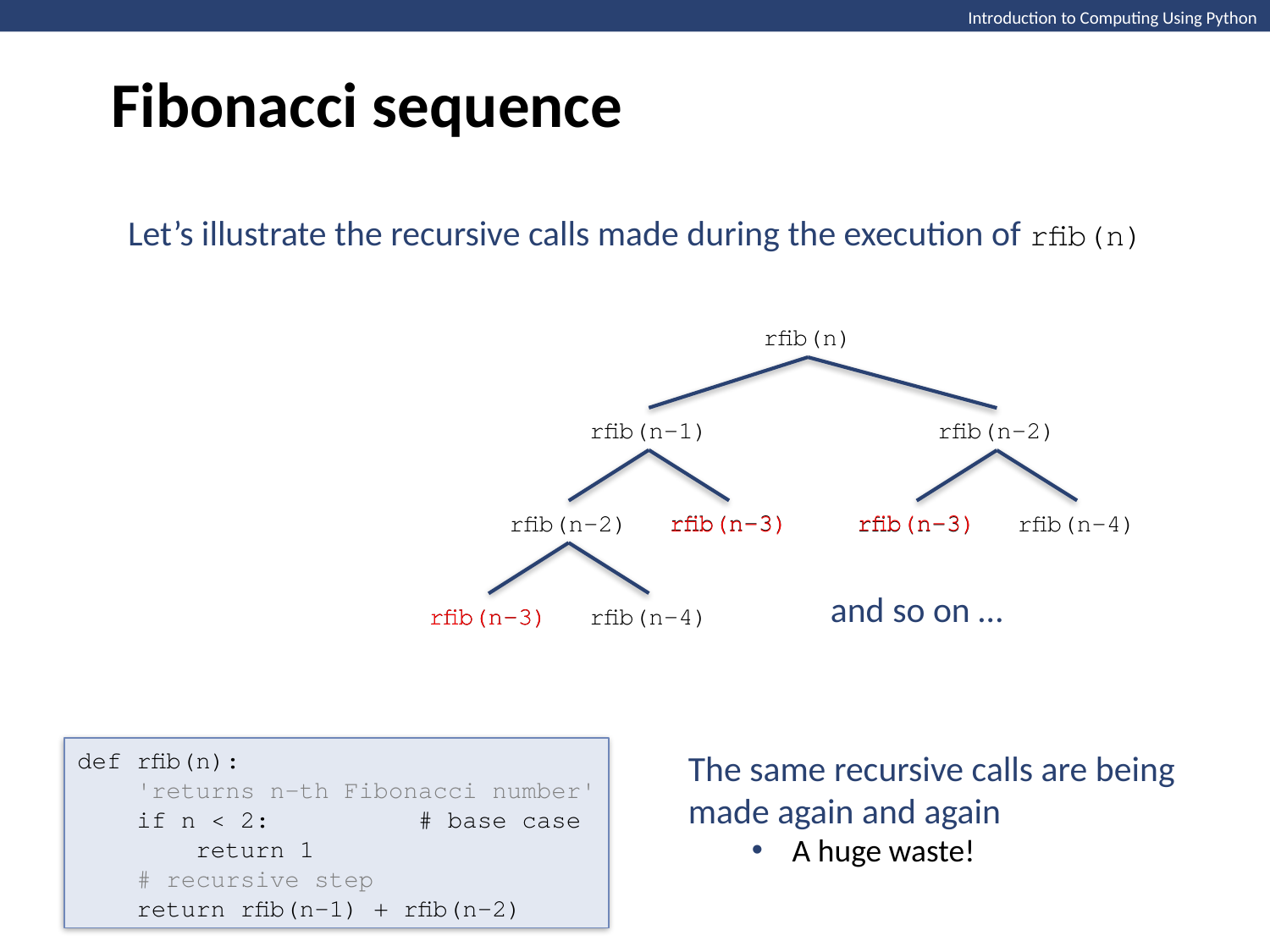

Fibonacci sequence
Introduction to Computing Using Python
Let’s illustrate the recursive calls made during the execution of rfib(n)
rfib(n)
rfib(n-1)
rfib(n-2)
rfib(n-3)
rfib(n-3)
rfib(n-2)
rfib(n-3)
rfib(n-3)
rfib(n-4)
and so on …
rfib(n-3)
rfib(n-4)
rfib(n-3)
def rfib(n):
    'returns n-th Fibonacci number'
    if n < 2:          # base case
        return 1
    # recursive step
    return rfib(n-1) + rfib(n-2)
The same recursive calls are being
made again and again
A huge waste!